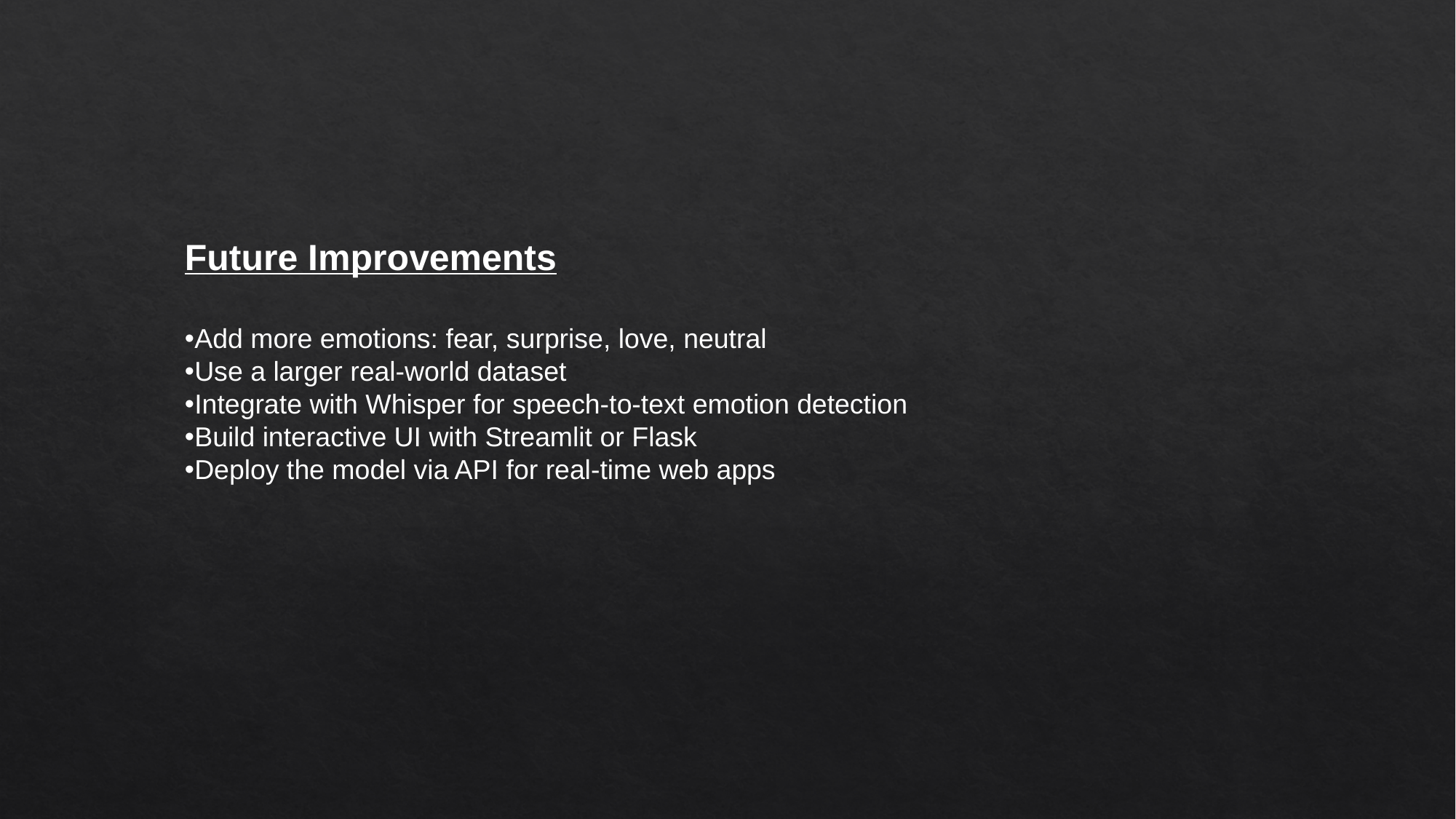

Future Improvements

Add more emotions: fear, surprise, love, neutral
Use a larger real-world dataset
Integrate with Whisper for speech-to-text emotion detection
Build interactive UI with Streamlit or Flask
Deploy the model via API for real-time web apps